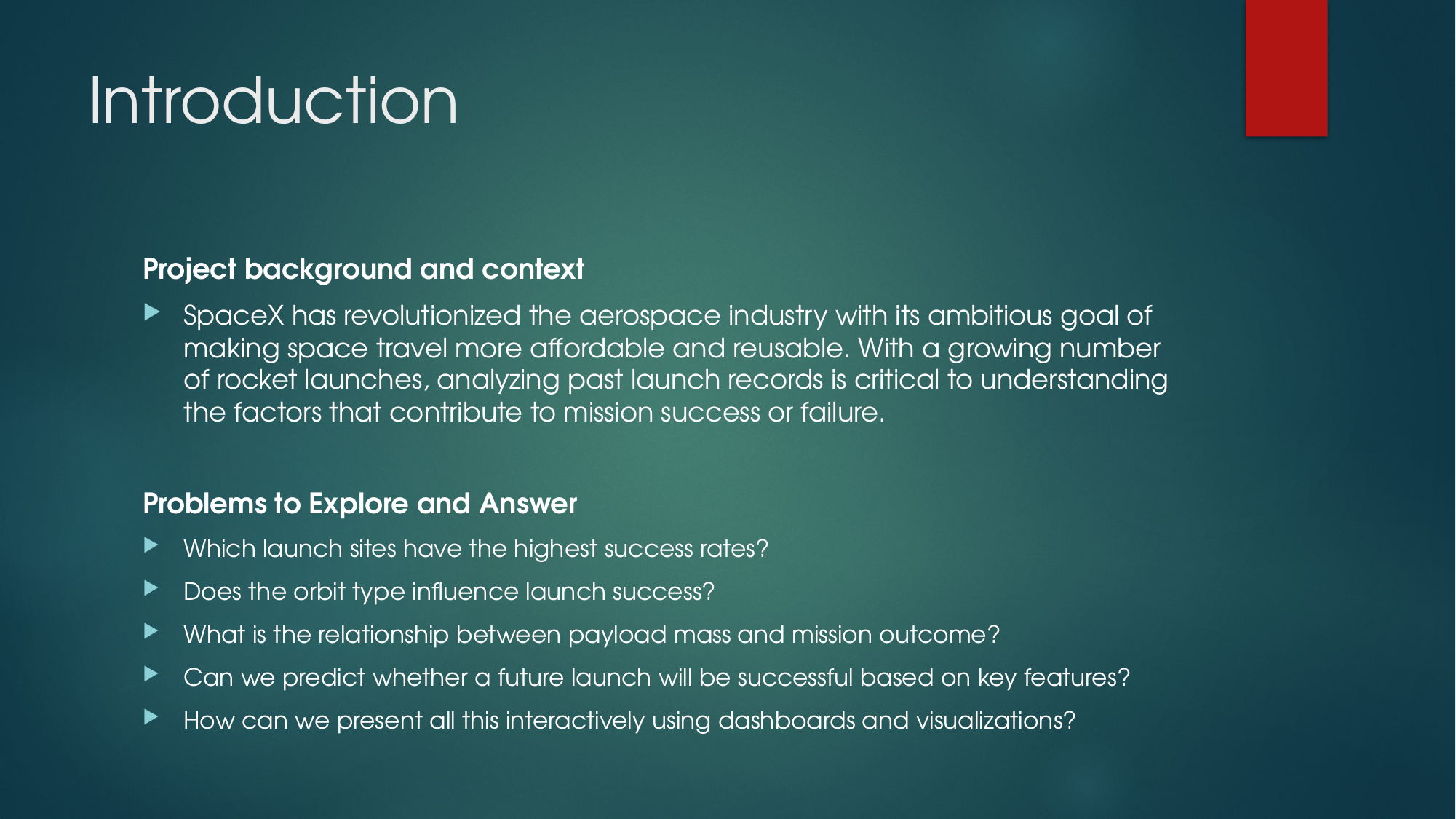

# Introduction
Project background and context
SpaceX has revolutionized the aerospace industry with its ambitious goal of making space travel more affordable and reusable. With a growing number of rocket launches, analyzing past launch records is critical to understanding the factors that contribute to mission success or failure.

Problems to Explore and Answer
Which launch sites have the highest success rates?
Does the orbit type influence launch success?
What is the relationship between payload mass and mission outcome?
Can we predict whether a future launch will be successful based on key features?
How can we present all this interactively using dashboards and visualizations?